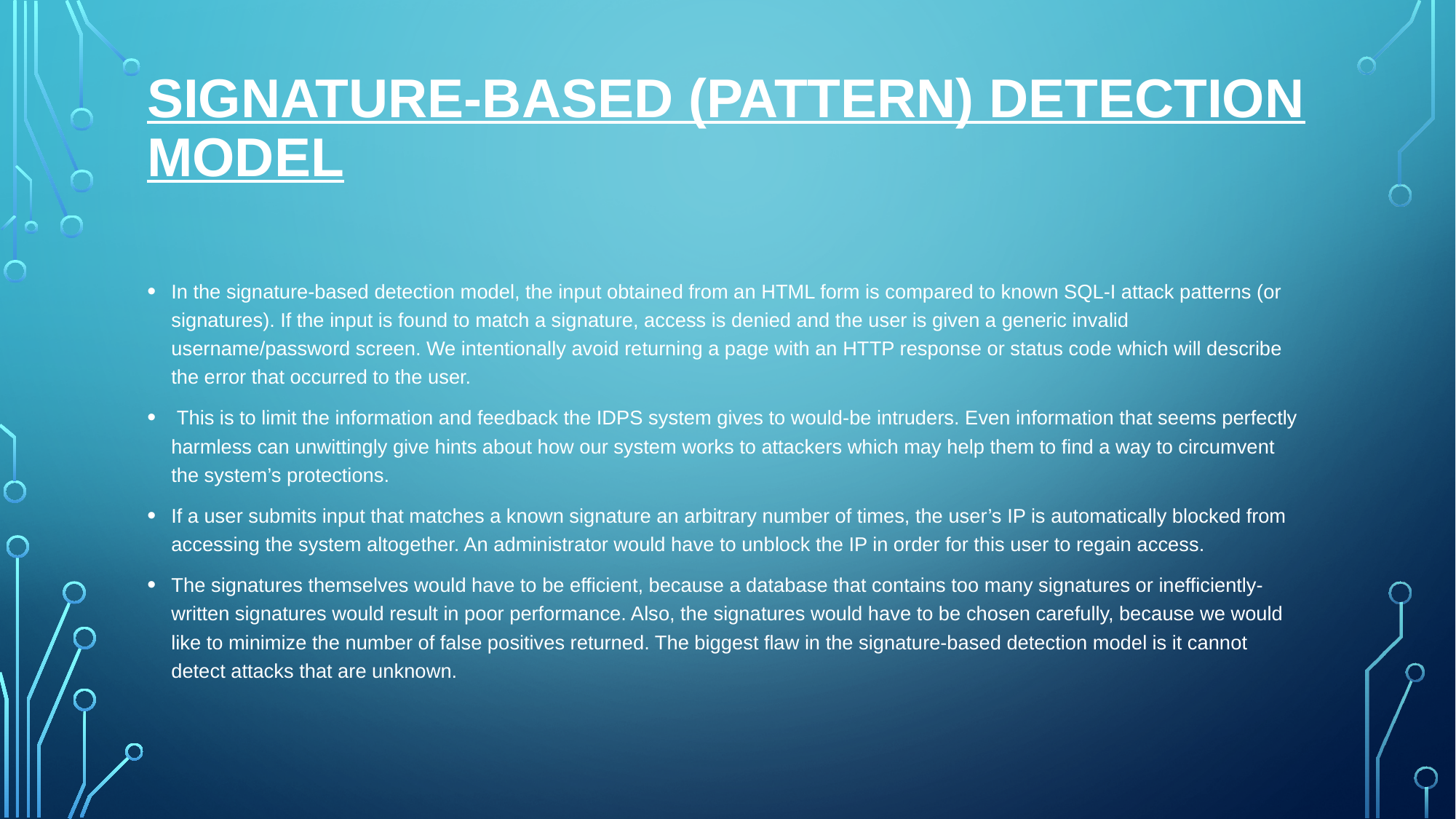

# Signature-based (pattern) Detection Model
In the signature-based detection model, the input obtained from an HTML form is compared to known SQL-I attack patterns (or signatures). If the input is found to match a signature, access is denied and the user is given a generic invalid username/password screen. We intentionally avoid returning a page with an HTTP response or status code which will describe the error that occurred to the user.
 This is to limit the information and feedback the IDPS system gives to would-be intruders. Even information that seems perfectly harmless can unwittingly give hints about how our system works to attackers which may help them to find a way to circumvent the system’s protections.
If a user submits input that matches a known signature an arbitrary number of times, the user’s IP is automatically blocked from accessing the system altogether. An administrator would have to unblock the IP in order for this user to regain access.
The signatures themselves would have to be efficient, because a database that contains too many signatures or inefficiently-written signatures would result in poor performance. Also, the signatures would have to be chosen carefully, because we would like to minimize the number of false positives returned. The biggest flaw in the signature-based detection model is it cannot detect attacks that are unknown.